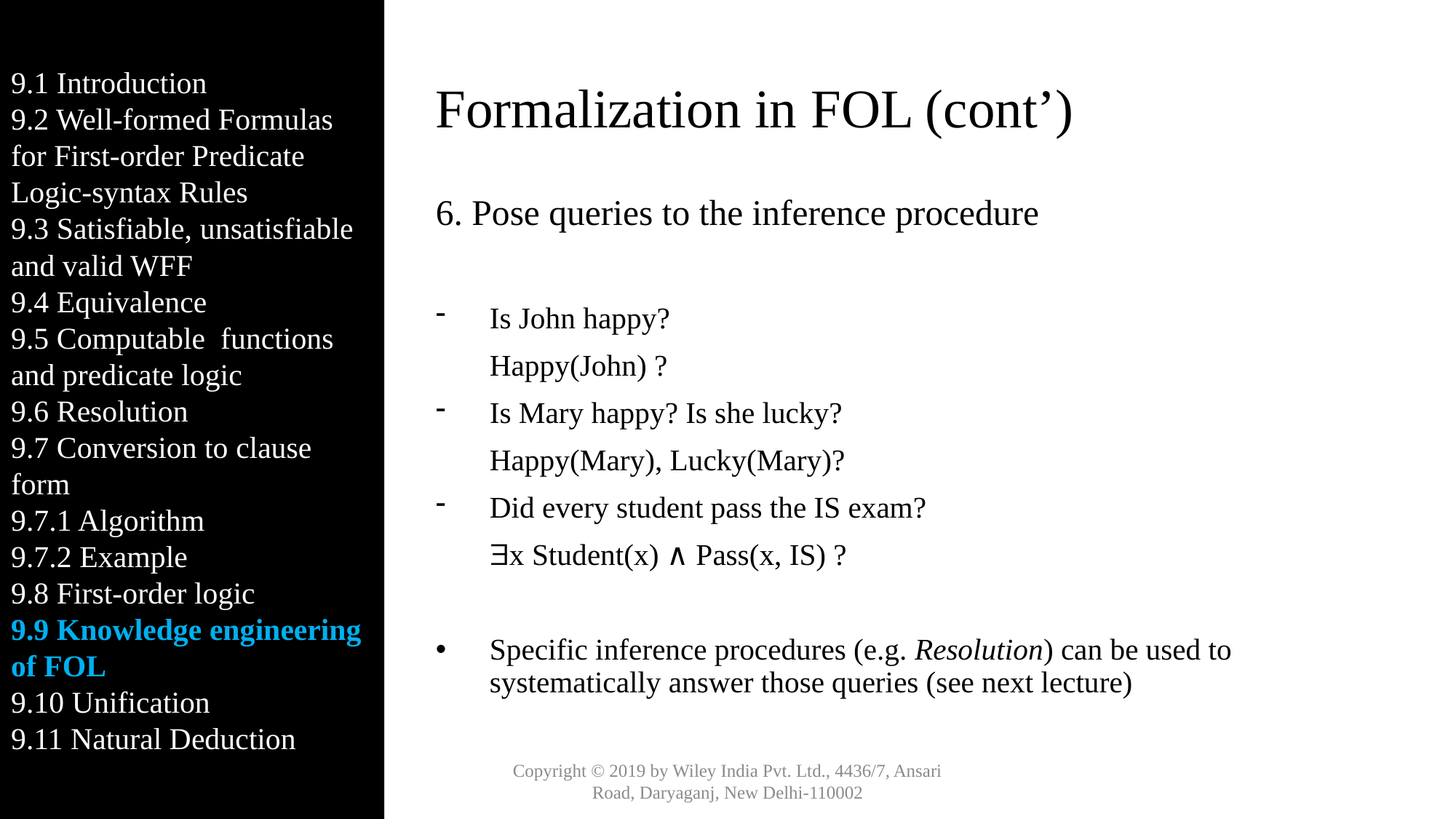

9.1 Introduction
9.2 Well-formed Formulas for First-order Predicate Logic-syntax Rules
9.3 Satisfiable, unsatisfiable and valid WFF
9.4 Equivalence
9.5 Computable  functions and predicate logic
9.6 Resolution
9.7 Conversion to clause form
9.7.1 Algorithm
9.7.2 Example
9.8 First-order logic
9.9 Knowledge engineering of FOL
9.10 Unification
9.11 Natural Deduction
# Formalization in FOL (cont’)
6. Pose queries to the inference procedure

Is John happy?
			Happy(John) ?
Is Mary happy? Is she lucky?
			Happy(Mary), Lucky(Mary)?
Did every student pass the IS exam?
			∃x Student(x) ∧ Pass(x, IS) ?

Specific inference procedures (e.g. Resolution) can be used to systematically answer those queries (see next lecture)

Copyright © 2019 by Wiley India Pvt. Ltd., 4436/7, Ansari Road, Daryaganj, New Delhi-110002